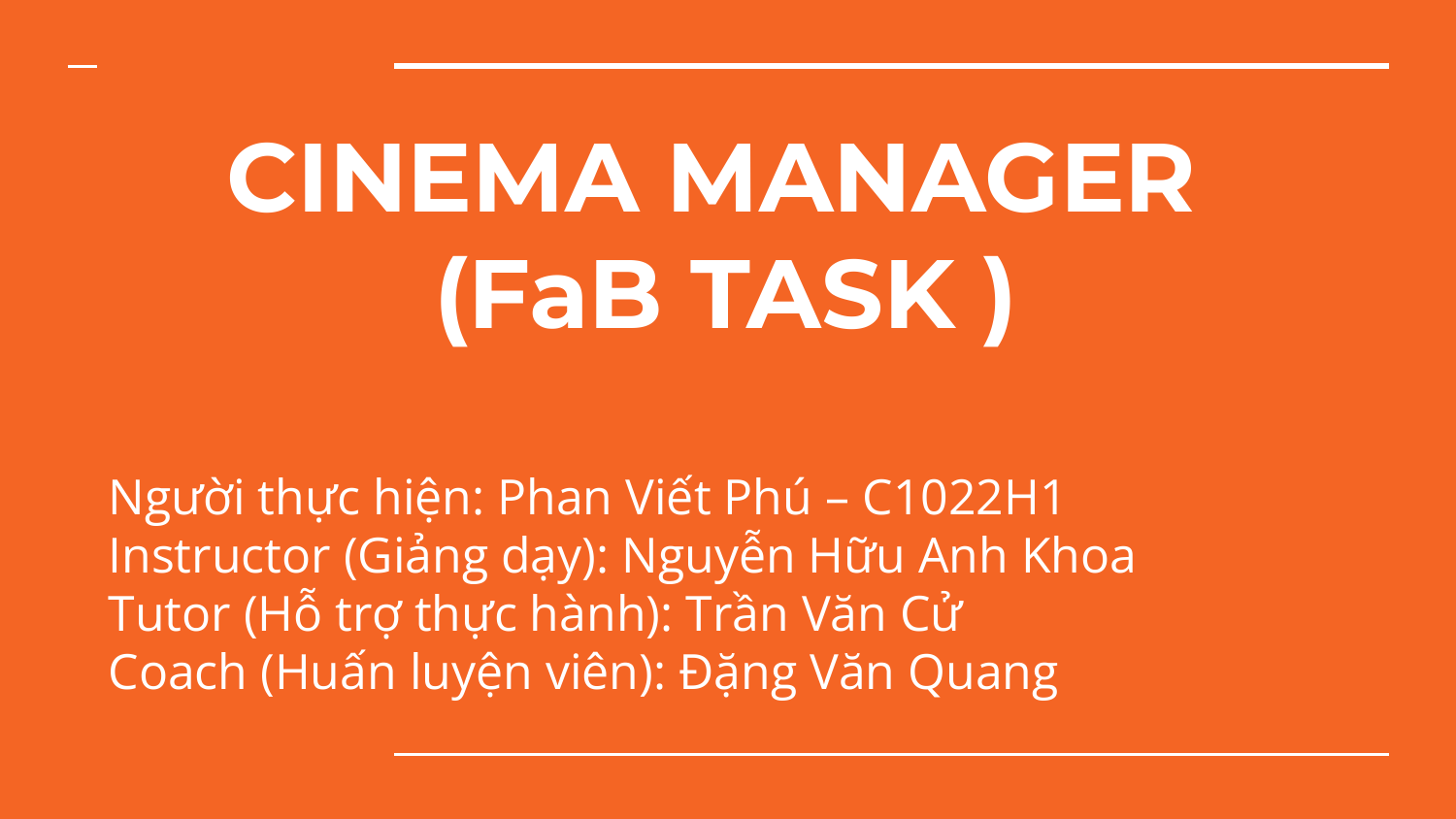

# CINEMA MANAGER (FaB TASK )
Người thực hiện: Phan Viết Phú – C1022H1
Instructor (Giảng dạy): Nguyễn Hữu Anh Khoa
Tutor (Hỗ trợ thực hành): Trần Văn Cử
Coach (Huấn luyện viên): Đặng Văn Quang